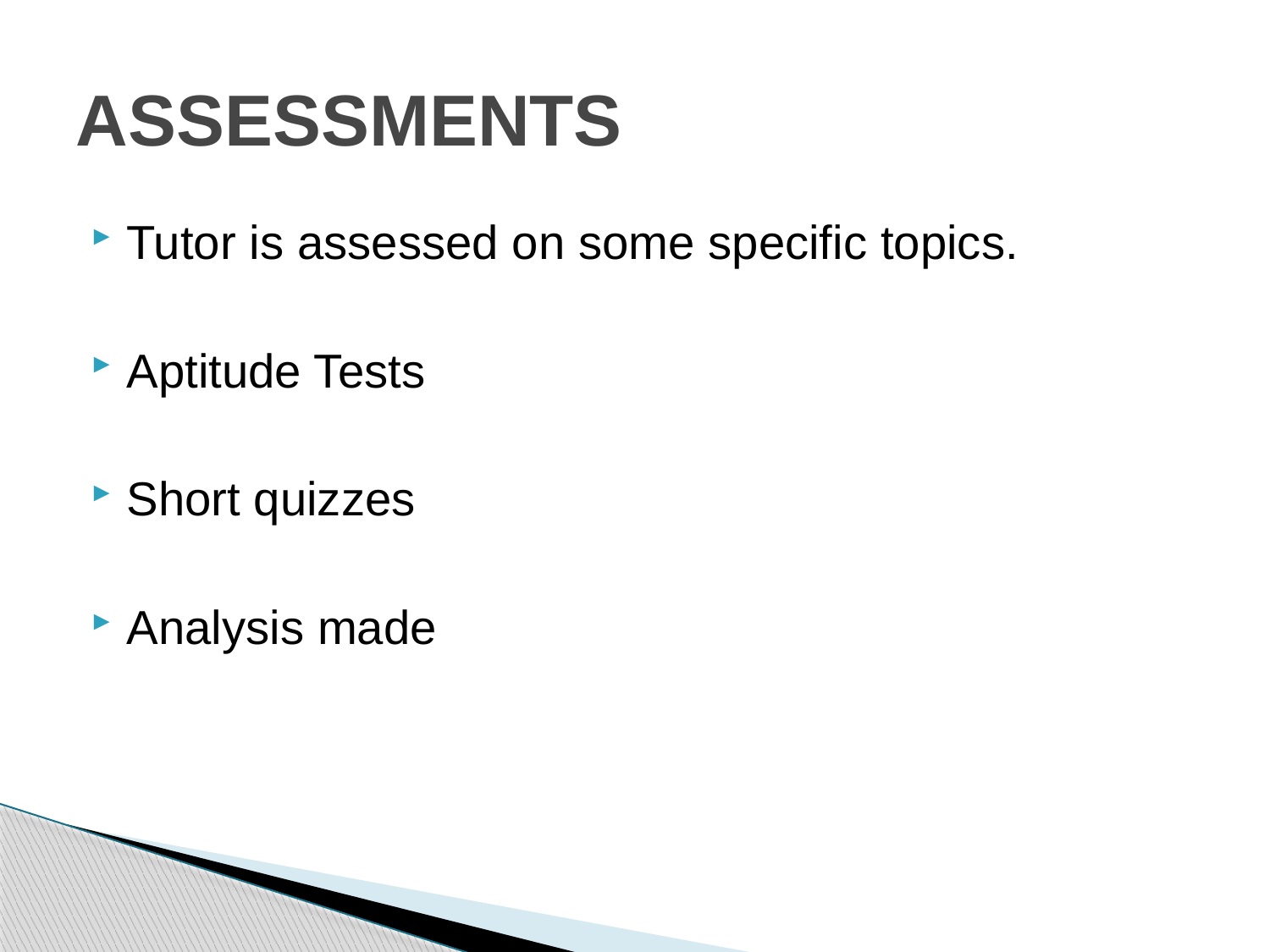

# ASSESSMENTS
Tutor is assessed on some specific topics.

Aptitude Tests

Short quizzes

Analysis made